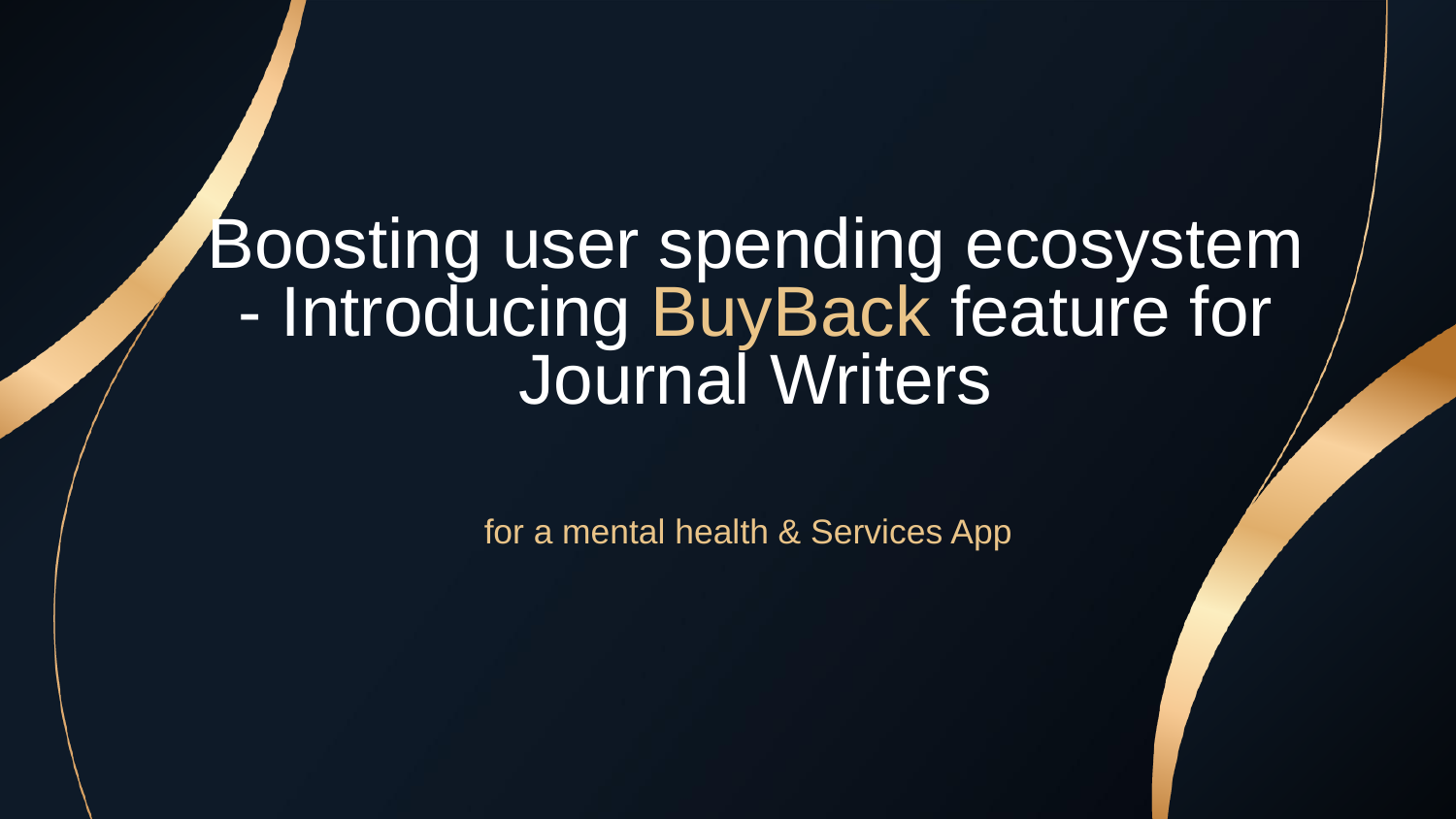

# Boosting user spending ecosystem - Introducing BuyBack feature for Journal Writers
for a mental health & Services App